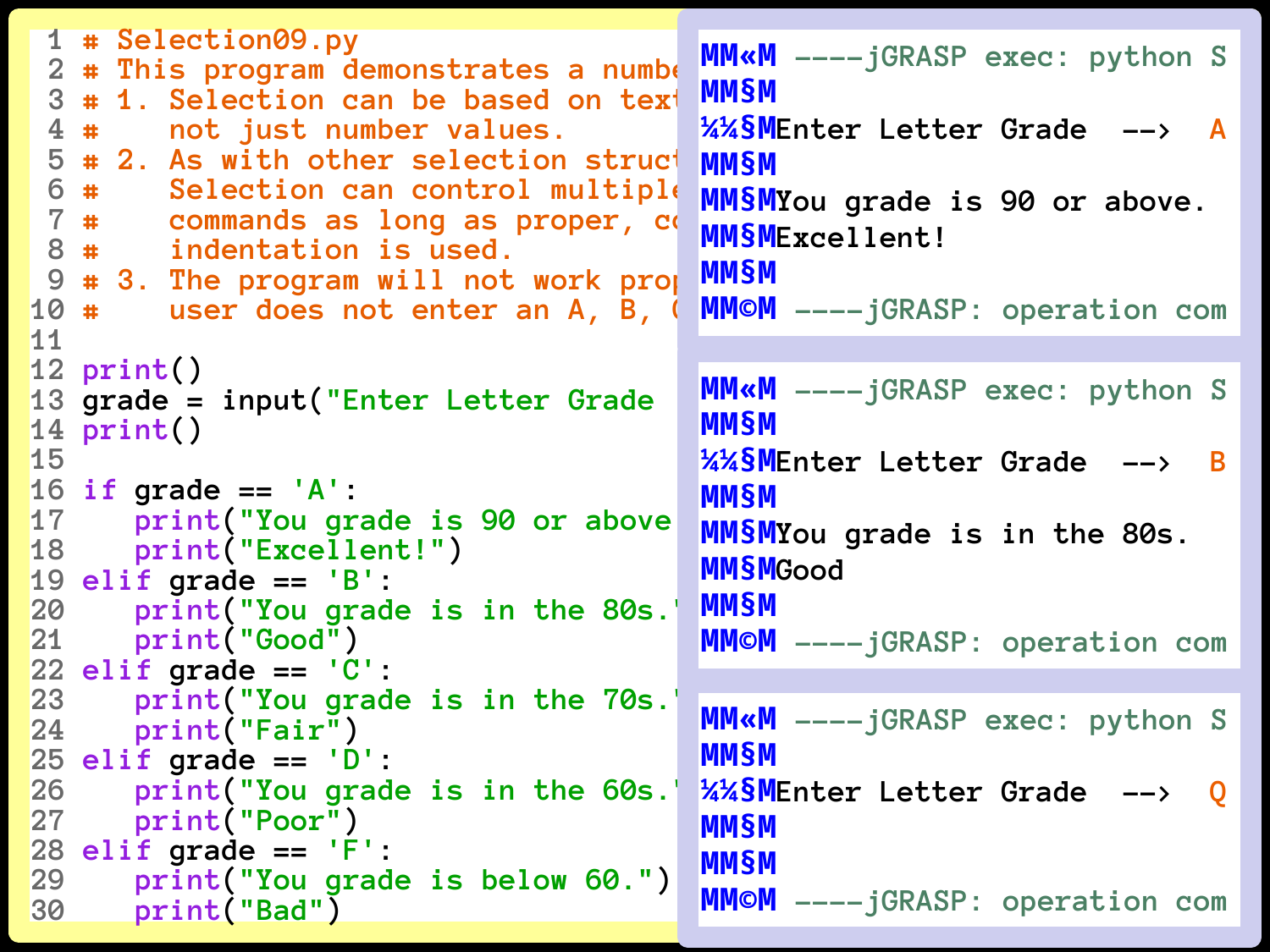

1 # Selection09.py
 2 # This program demonstrates a number of things:
 3 # 1. Selection can be based on text values also,
 4 #    not just number values.
 5 # 2. As with other selection structures, Multi-Way
 6 #    Selection can control multiple programming
 7 #    commands as long as proper, consistent
 8 #    indentation is used.
 9 # 3. The program will not work properly if the
10 #    user does not enter an A, B, C, D or F.
11
12 print()
13 grade = input("Enter Letter Grade  -->  ")
14 print()
15
16 if grade == 'A':
17    print("You grade is 90 or above.")
18    print("Excellent!")
19 elif grade == 'B':
20    print("You grade is in the 80s.")
21    print("Good")
22 elif grade == 'C':
23    print("You grade is in the 70s.")
24    print("Fair")
25 elif grade == 'D':
26    print("You grade is in the 60s.")
27    print("Poor")
28 elif grade == 'F':
29    print("You grade is below 60.")
30    print("Bad")

MM«M ----jGRASP exec: python S
MM§M
¼¼§MEnter Letter Grade  -->  A
MM§M
MM§MYou grade is 90 or above.
MM§MExcellent!
MM§M
MM©M ----jGRASP: operation com

MM«M ----jGRASP exec: python S
MM§M
¼¼§MEnter Letter Grade  -->  B
MM§M
MM§MYou grade is in the 80s.
MM§MGood
MM§M
MM©M ----jGRASP: operation com

MM«M ----jGRASP exec: python S
MM§M
¼¼§MEnter Letter Grade  -->  Q
MM§M
MM§M
MM©M ----jGRASP: operation com